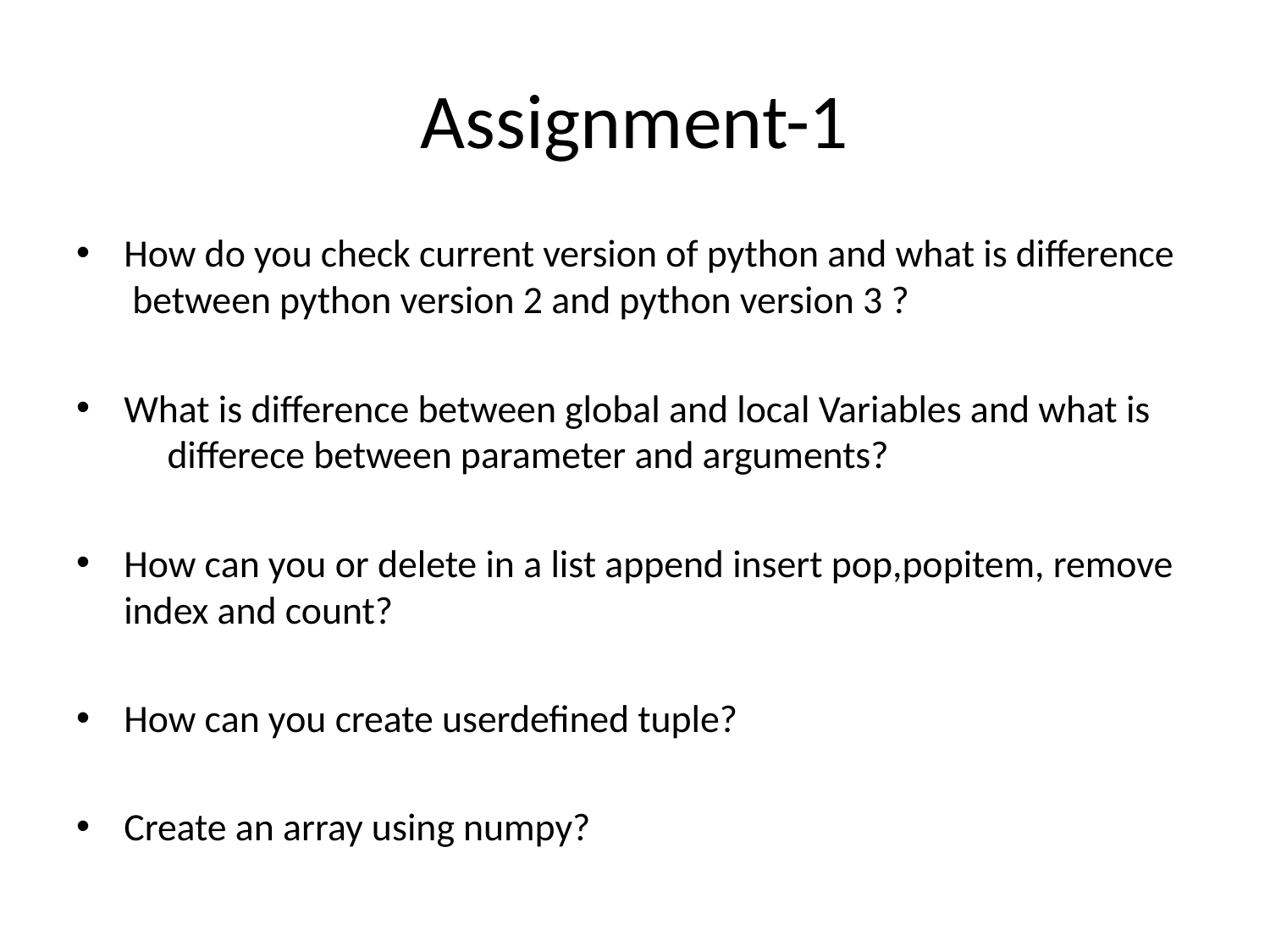

# Assignment-1
How do you check current version of python and what is difference    between python version 2 and python version 3 ?

What is difference between global and local Variables and what is          differece between parameter and arguments?

How can you or delete in a list append insert pop,popitem, remove index and count?

How can you create userdefined tuple?

Create an array using numpy?